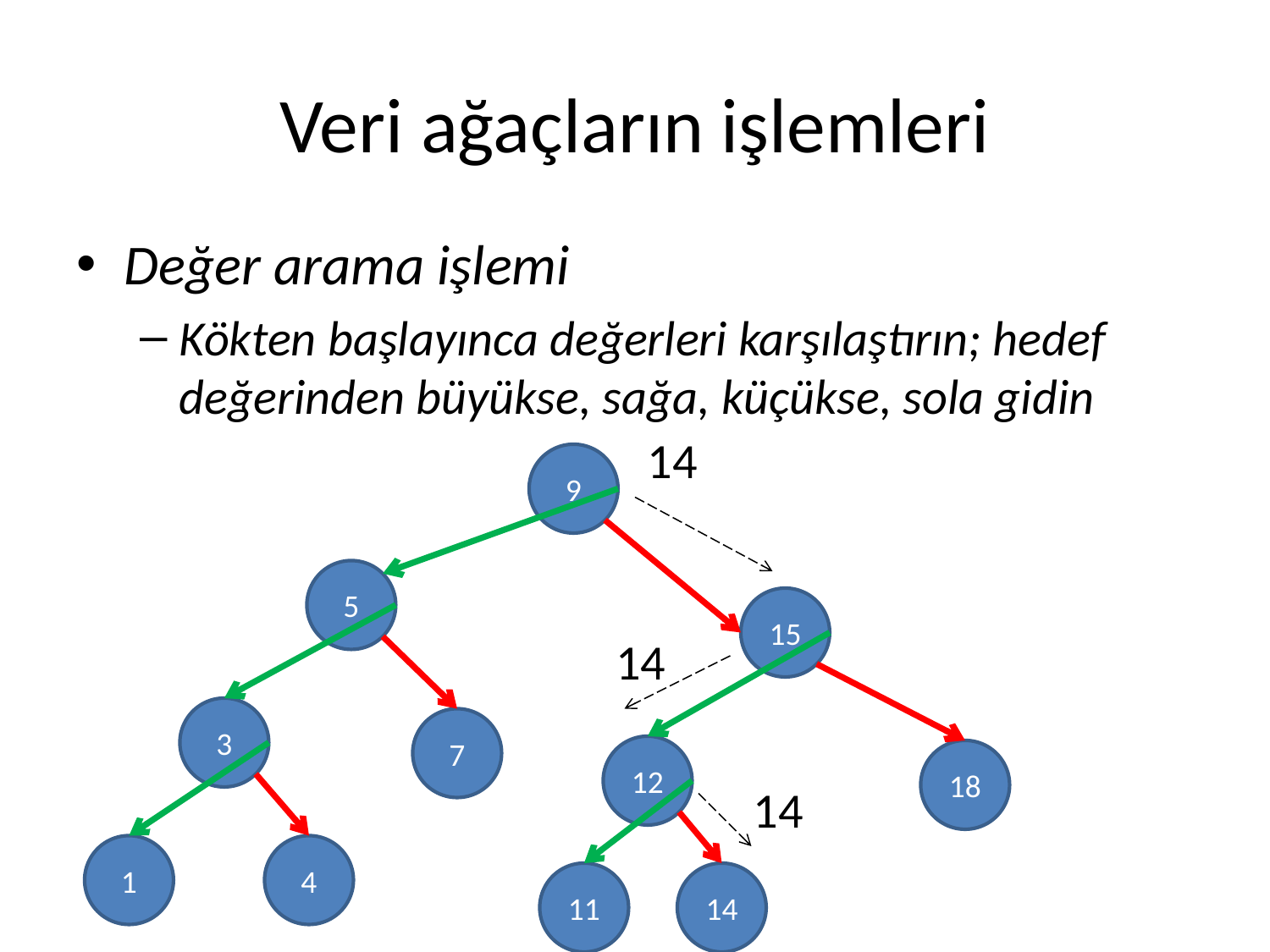

# Veri ağaçların işlemleri
Değer arama işlemi
Kökten başlayınca değerleri karşılaştırın; hedef  değerinden büyükse, sağa, küçükse, sola gidin

14
9
5
15
14
3
7
12
18
14
1
4
11
14